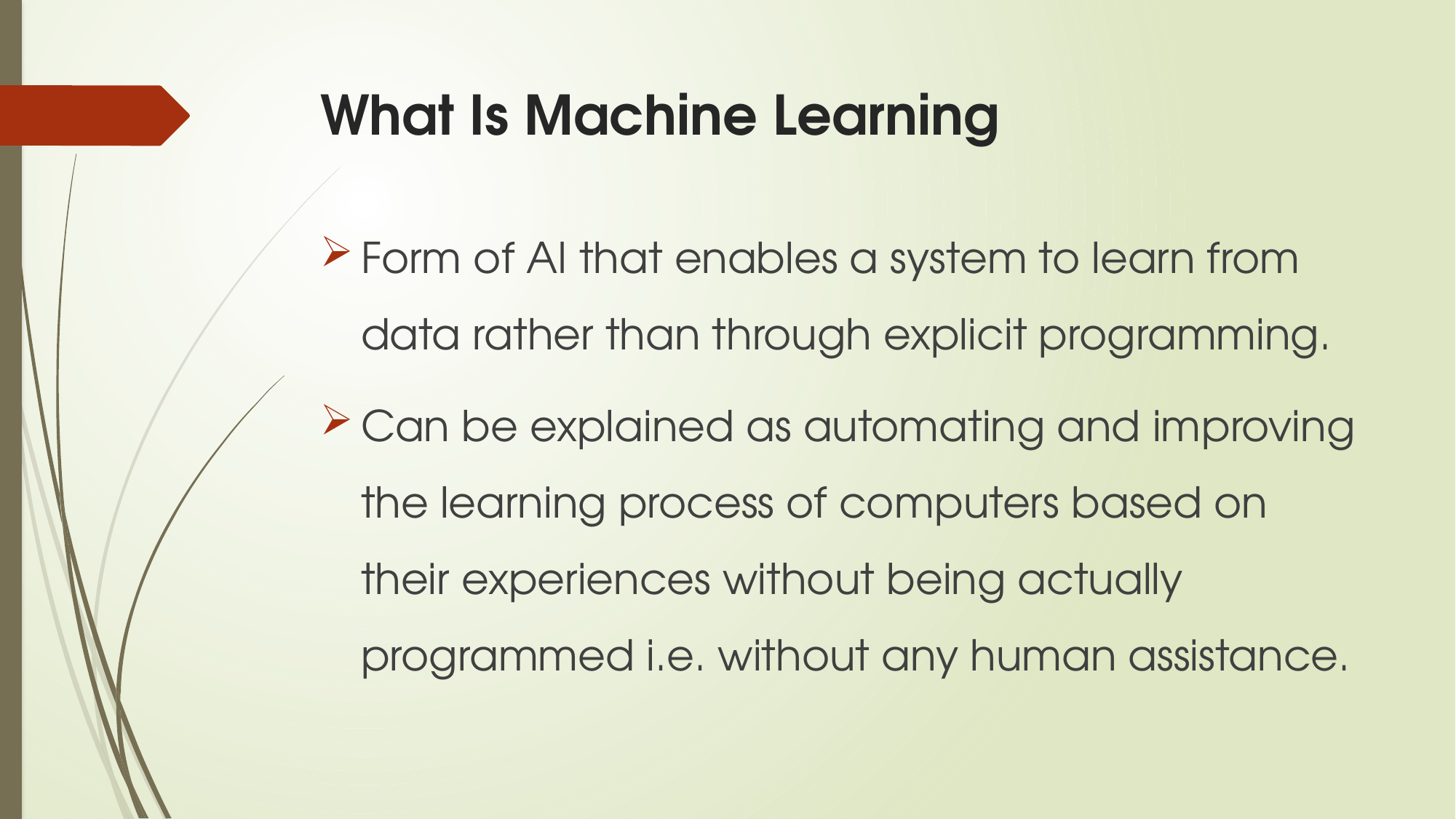

# What Is Machine Learning
Form of AI that enables a system to learn from data rather than through explicit programming.
Can be explained as automating and improving the learning process of computers based on their experiences without being actually programmed i.e. without any human assistance.